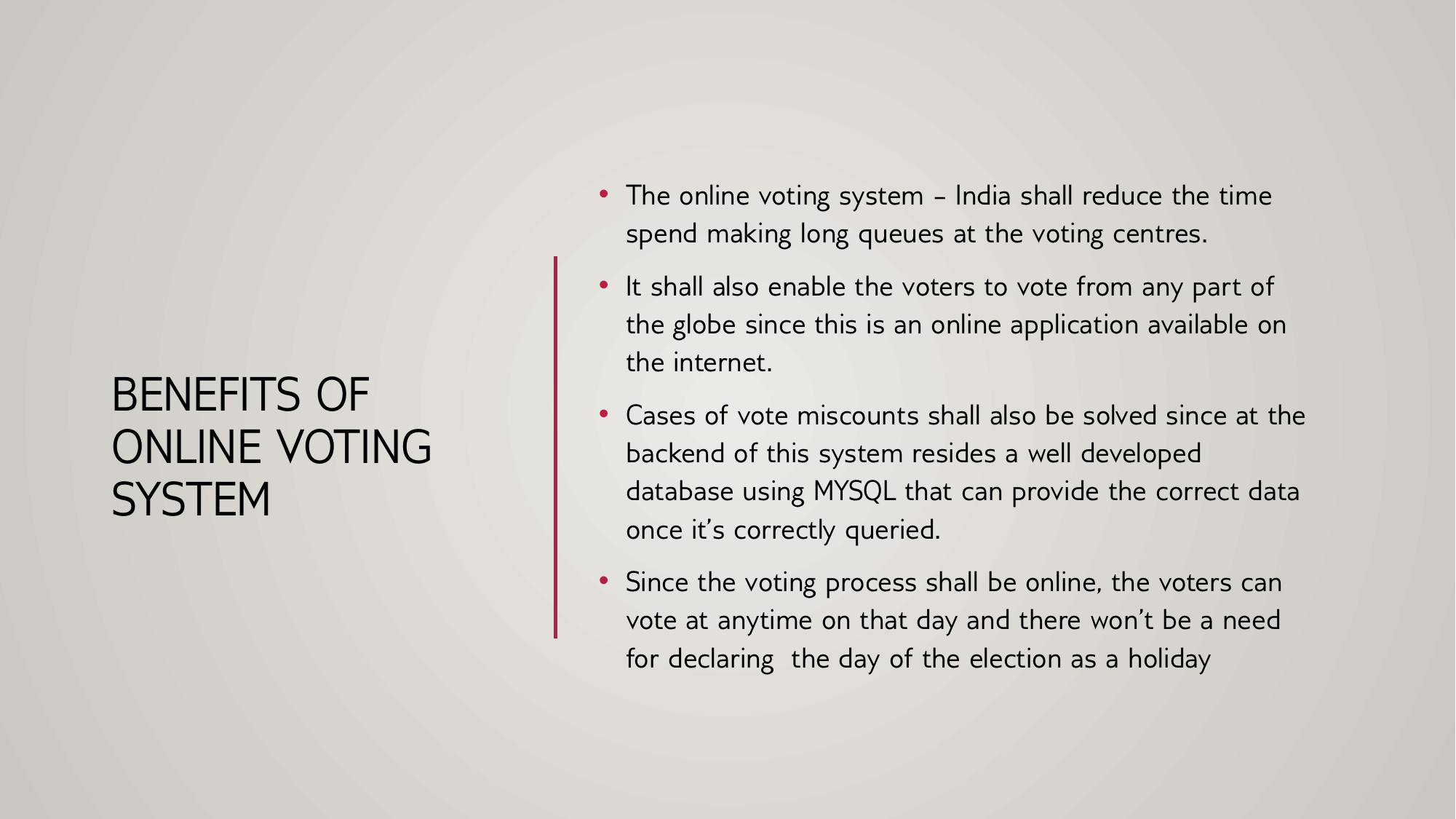

The online voting system – India shall reduce the time spend making long queues at the voting centres.
It shall also enable the voters to vote from any part of the globe since this is an online application available on the internet.
Cases of vote miscounts shall also be solved since at the backend of this system resides a well developed database using MYSQL that can provide the correct data once it’s correctly queried.
Since the voting process shall be online, the voters can vote at anytime on that day and there won’t be a need for declaring  the day of the election as a holiday
# Benefits of online voting system